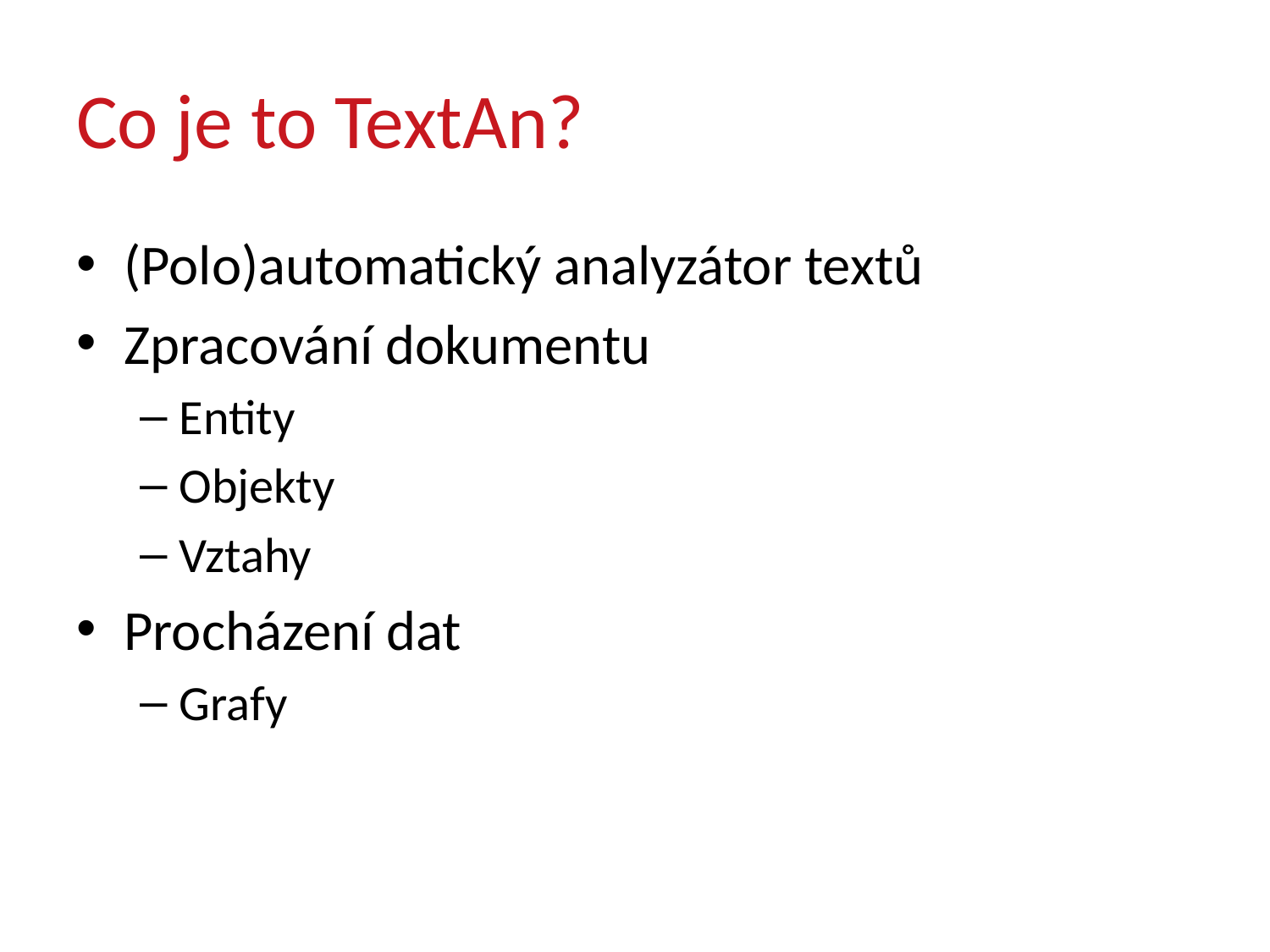

# Co je to TextAn?
(Polo)automatický analyzátor textů
Zpracování dokumentu
Entity
Objekty
Vztahy
Procházení dat
Grafy